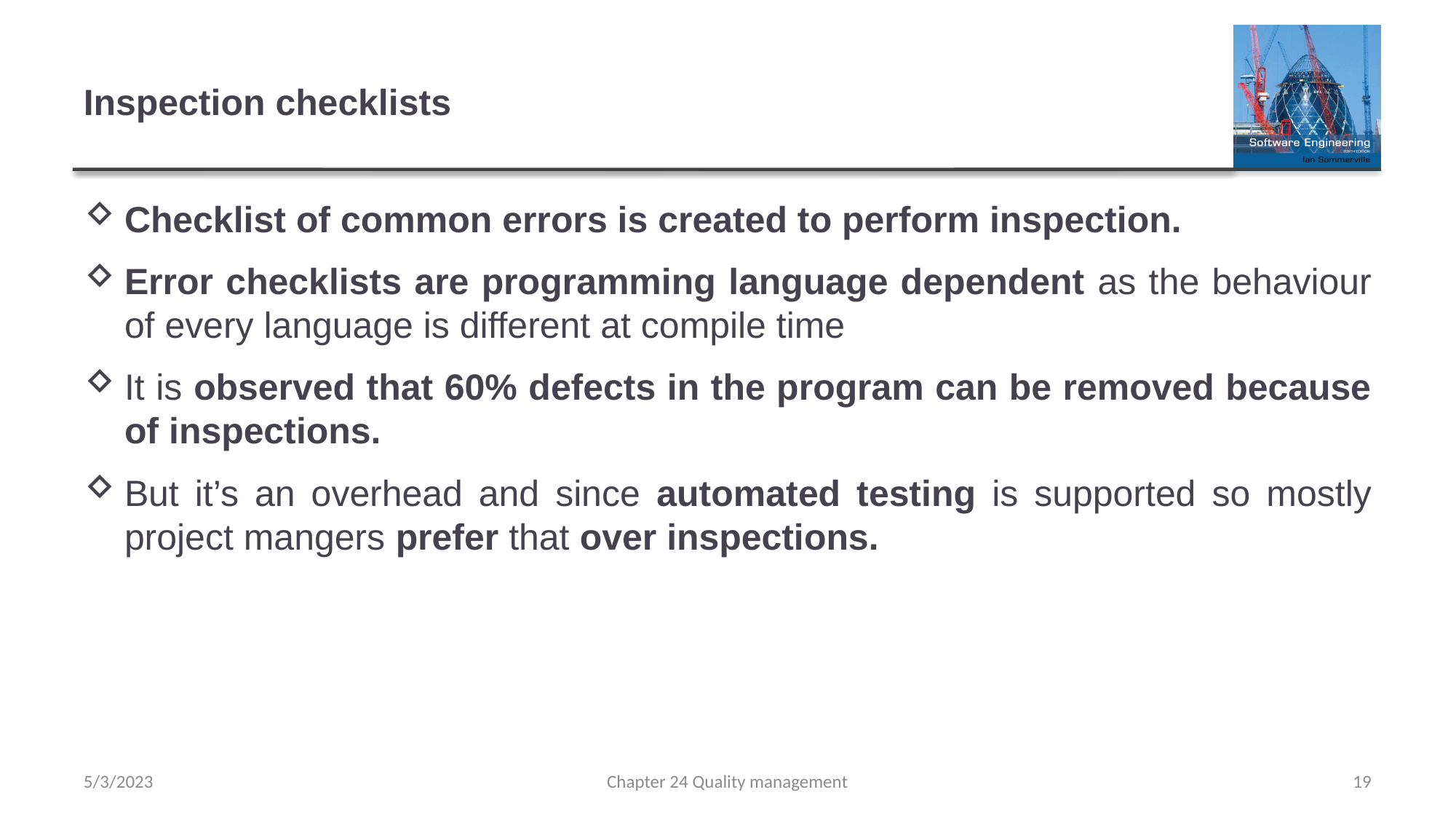

# Inspection checklists
Checklist of common errors is created to perform inspection.
Error checklists are programming language dependent as the behaviour of every language is different at compile time
It is observed that 60% defects in the program can be removed because of inspections.
But it’s an overhead and since automated testing is supported so mostly project mangers prefer that over inspections.

5/3/2023
Chapter 24 Quality management
19